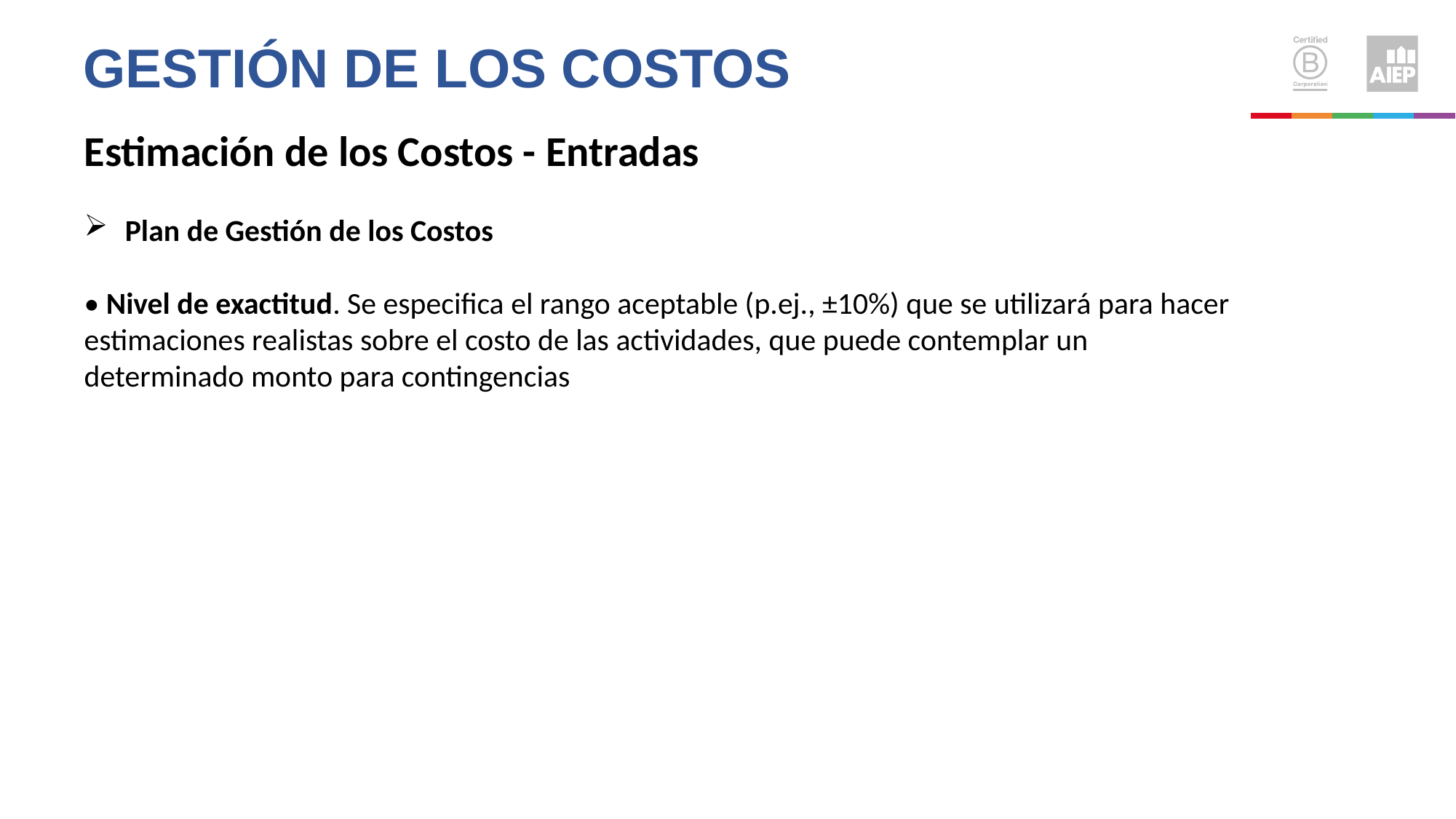

Gestión de los costos
Estimación de los Costos - Entradas

Plan de Gestión de los Costos

• Nivel de exactitud. Se especifica el rango aceptable (p.ej., ±10%) que se utilizará para hacer estimaciones realistas sobre el costo de las actividades, que puede contemplar un determinado monto para contingencias